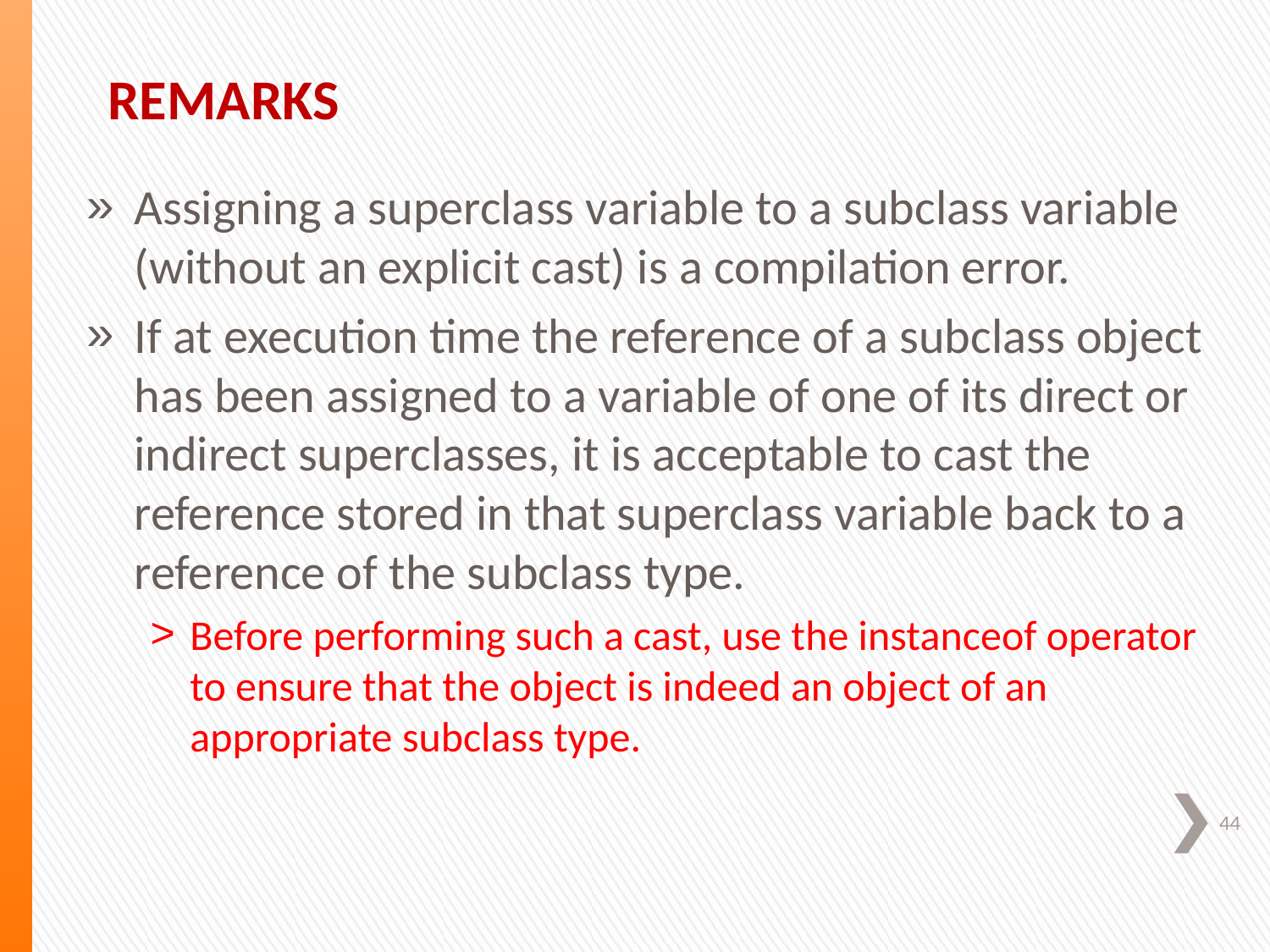

# Remarks
Assigning a superclass variable to a subclass variable (without an explicit cast) is a compilation error.
If at execution time the reference of a subclass object has been assigned to a variable of one of its direct or indirect superclasses, it is acceptable to cast the reference stored in that superclass variable back to a reference of the subclass type.
Before performing such a cast, use the instanceof operator to ensure that the object is indeed an object of an appropriate subclass type.
44